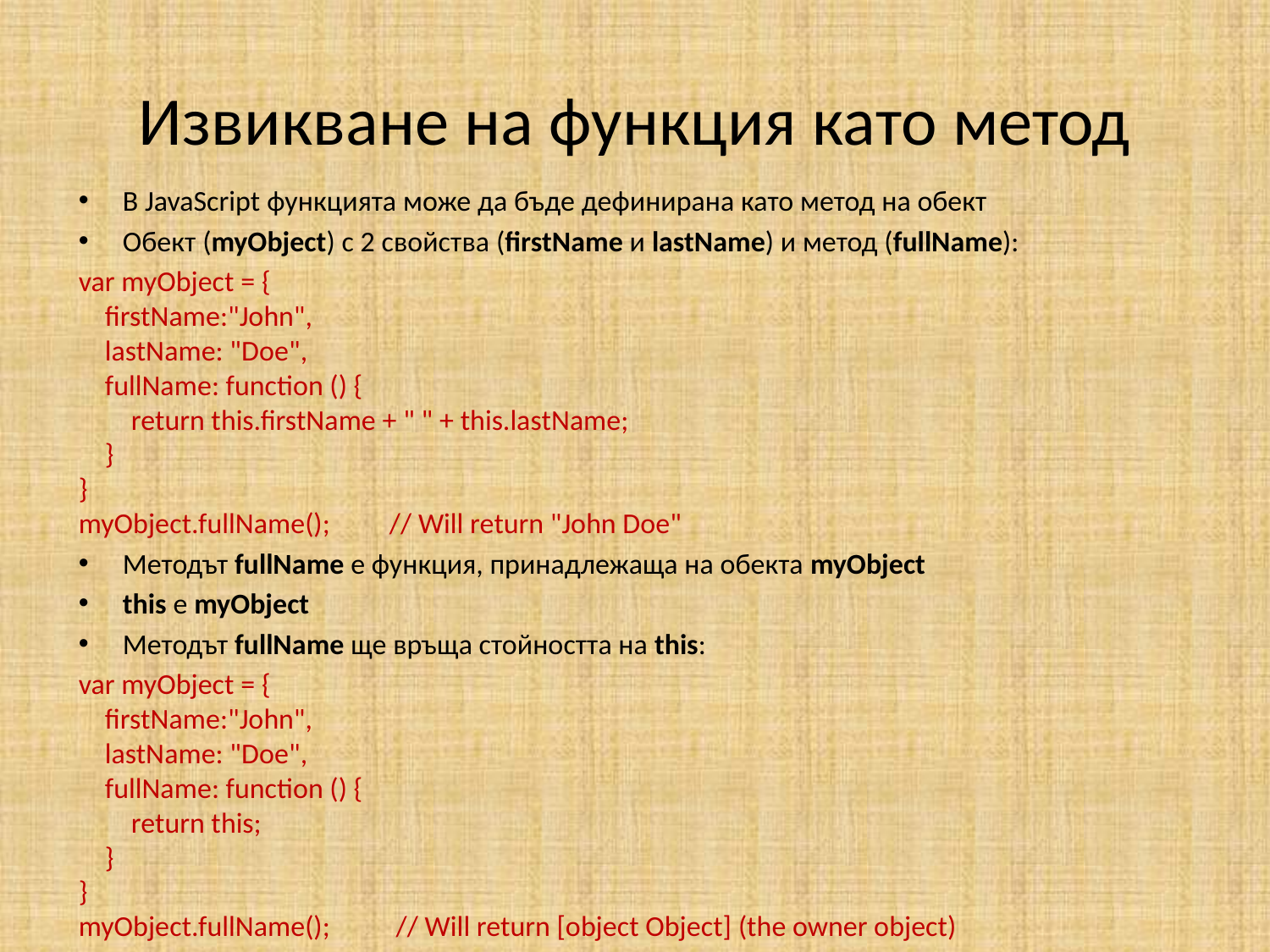

# Извикване на функция като метод
В JavaScript функцията може да бъде дефинирана като метод на обект
Обект (myObject) с 2 свойства (firstName и lastName) и метод (fullName):
var myObject = {
    firstName:"John",
    lastName: "Doe",
    fullName: function () {
        return this.firstName + " " + this.lastName;
    }
}
myObject.fullName();         // Will return "John Doe"
Методът fullName е функция, принадлежаща на обекта myObject
this е myObject
Методът fullName ще връща стойността на this:
var myObject = {
    firstName:"John",
    lastName: "Doe",
    fullName: function () {
        return this;
    }
}
myObject.fullName();          // Will return [object Object] (the owner object)